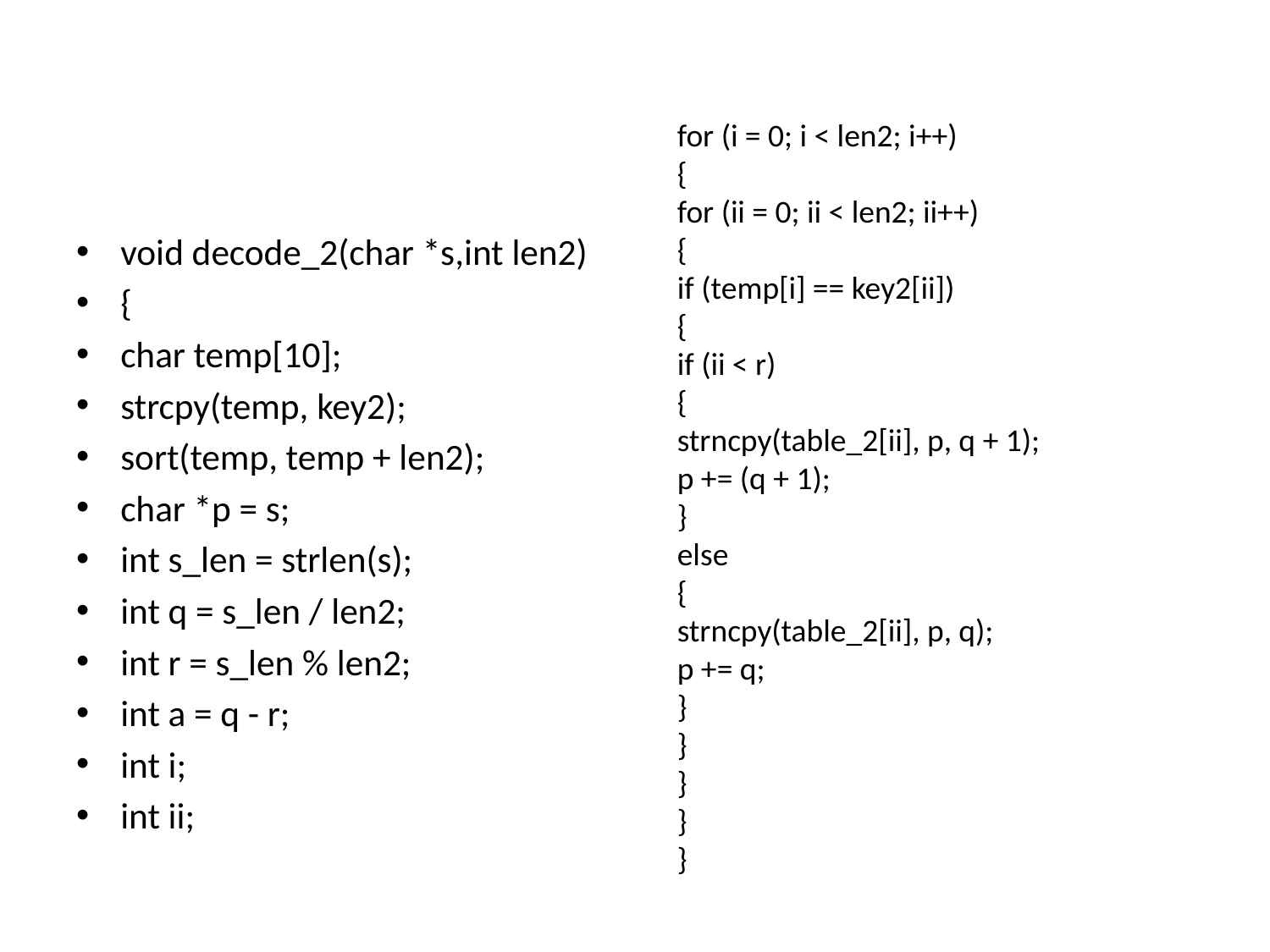

for (i = 0; i < len2; i++)
{
for (ii = 0; ii < len2; ii++)
{
if (temp[i] == key2[ii])
{
if (ii < r)
{
strncpy(table_2[ii], p, q + 1);
p += (q + 1);
}
else
{
strncpy(table_2[ii], p, q);
p += q;
}
}
}
}
}

void decode_2(char *s,int len2)
{
char temp[10];
strcpy(temp, key2);
sort(temp, temp + len2);
char *p = s;
int s_len = strlen(s);
int q = s_len / len2;
int r = s_len % len2;
int a = q - r;
int i;
int ii;